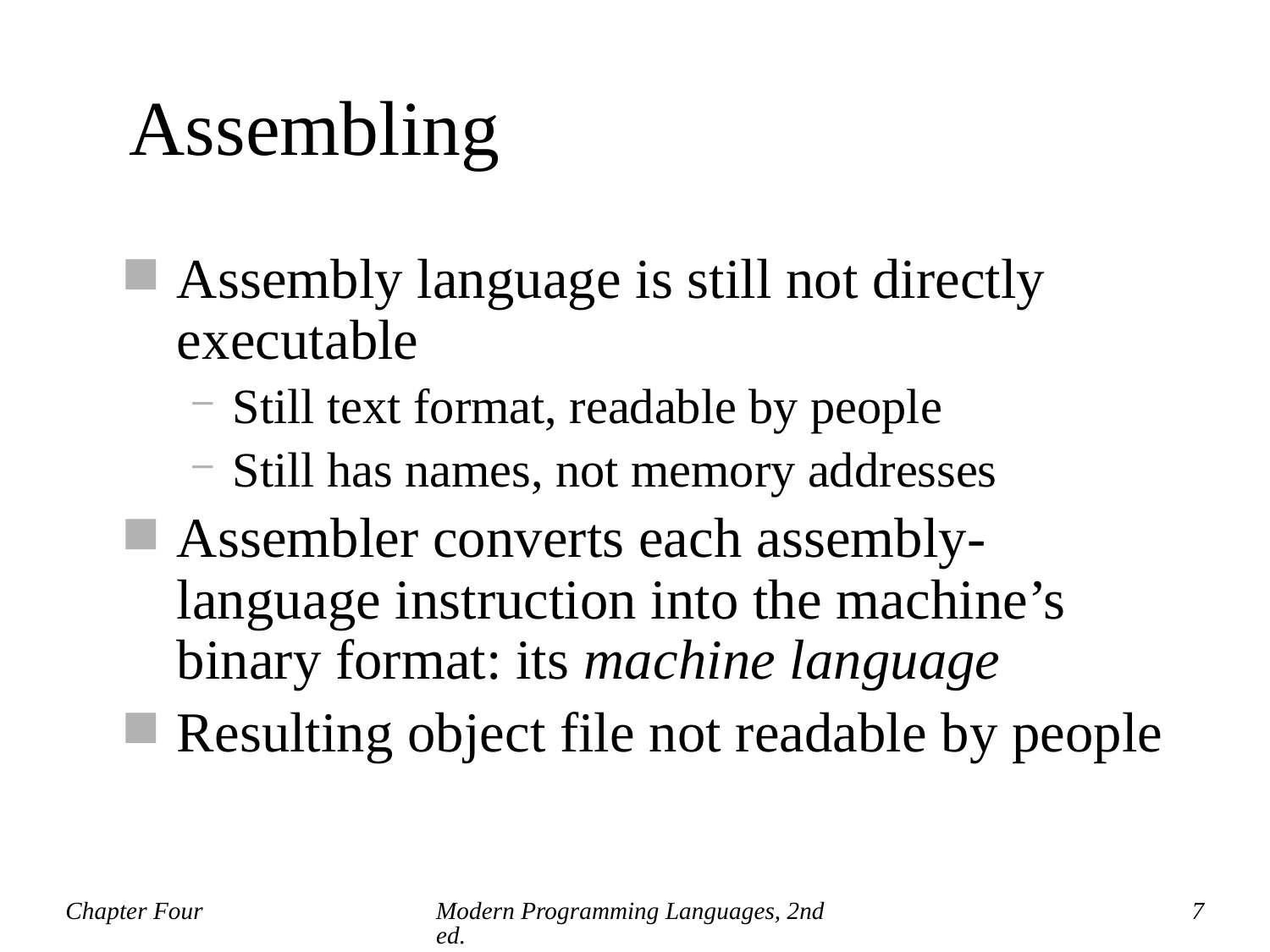

# Assembling
Assembly language is still not directly executable
Still text format, readable by people
Still has names, not memory addresses
Assembler converts each assembly-language instruction into the machine’s binary format: its machine language
Resulting object file not readable by people
Chapter Four
Modern Programming Languages, 2nd ed.
7